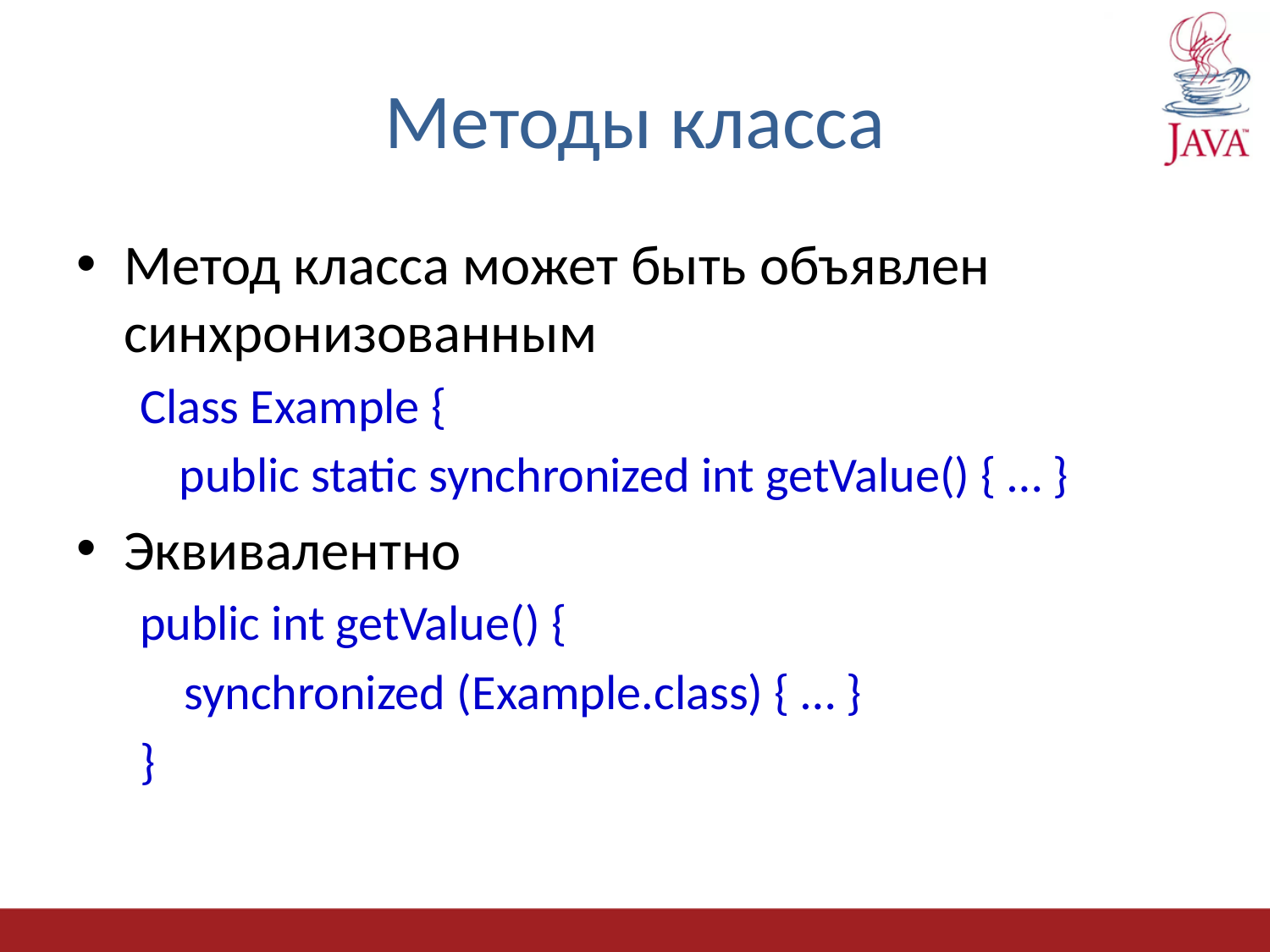

# Методы класса
Метод класса может быть объявлен синхронизованным
Class Example {
	public static synchronized int getValue() { … }
Эквивалентно
public int getValue() {
    synchronized (Example.class) { … }
}